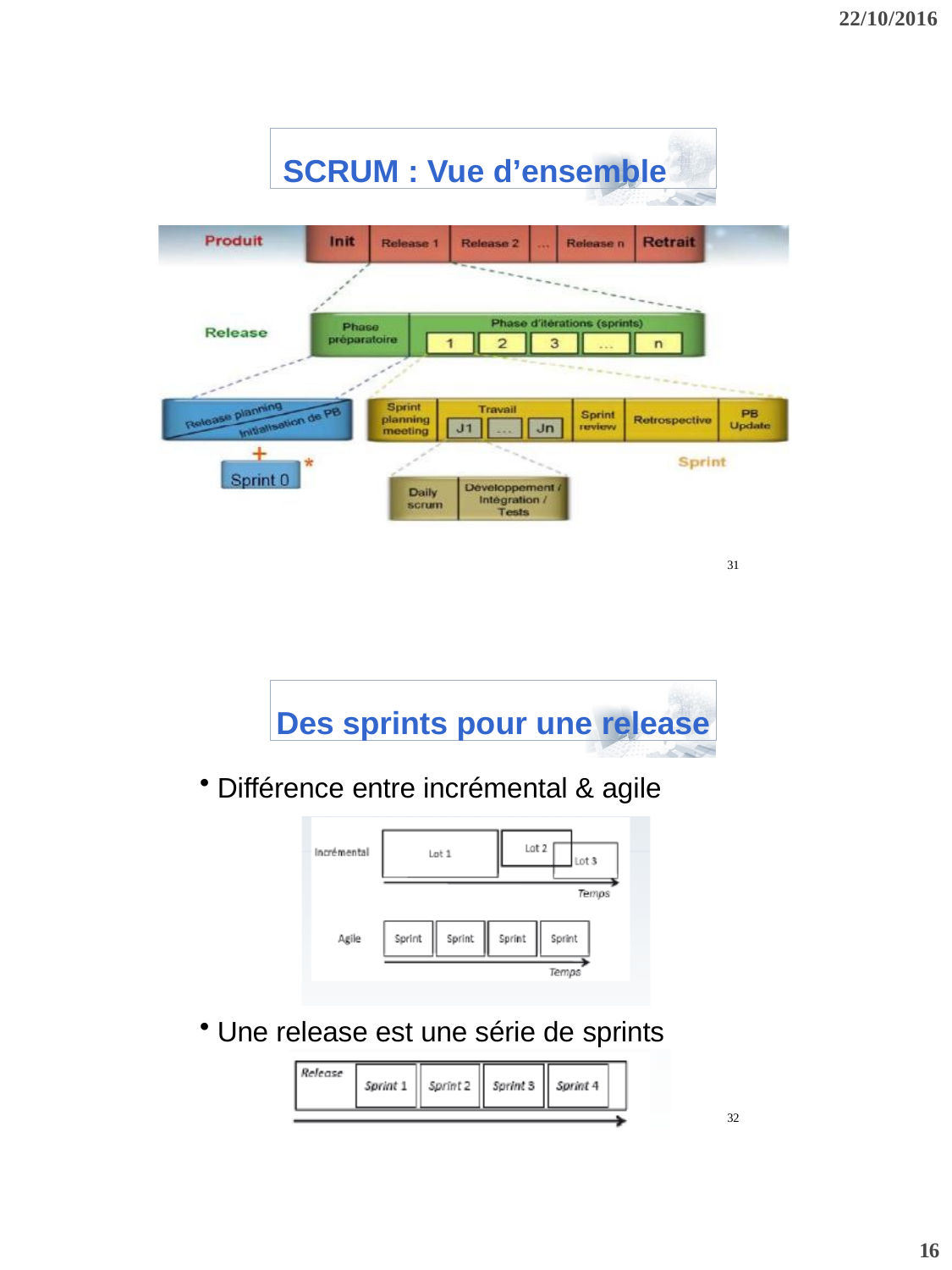

22/10/2016
SCRUM : Vue d’ensemble

31
Des sprints pour une release

Différence entre incrémental & agile

Une release est une série de sprints

32
16